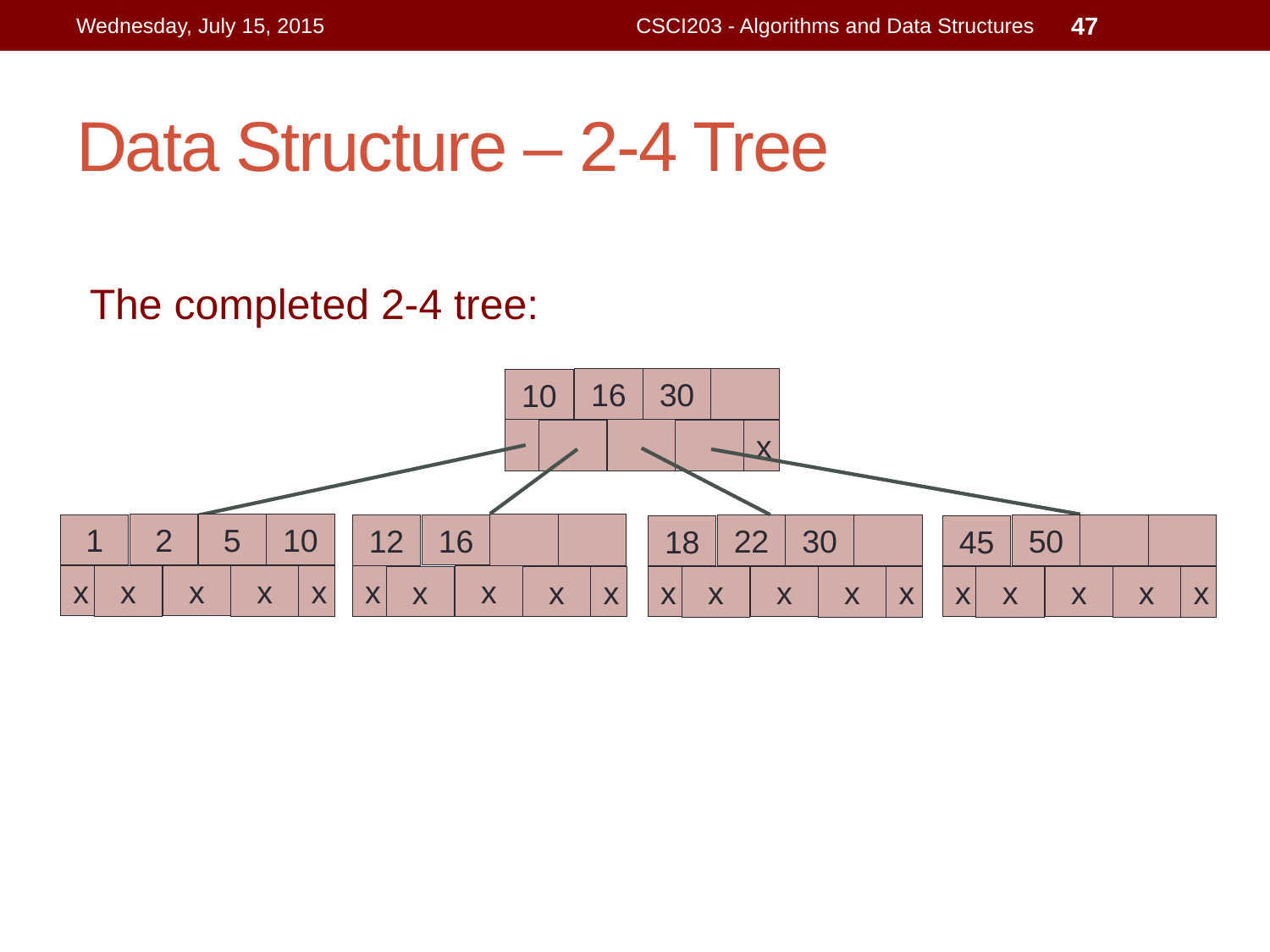

Wednesday, July 15, 2015
CSCI203 - Algorithms and Data Structures
47
# Data Structure – 2-4 Tree
The completed 2-4 tree:
16
30

10

x
2
5
10
1
x
x
x
x
x
16

12
x
x
x
x
x
22
30

18
x
x
x
x
x
50

45
x
x
x
x
x